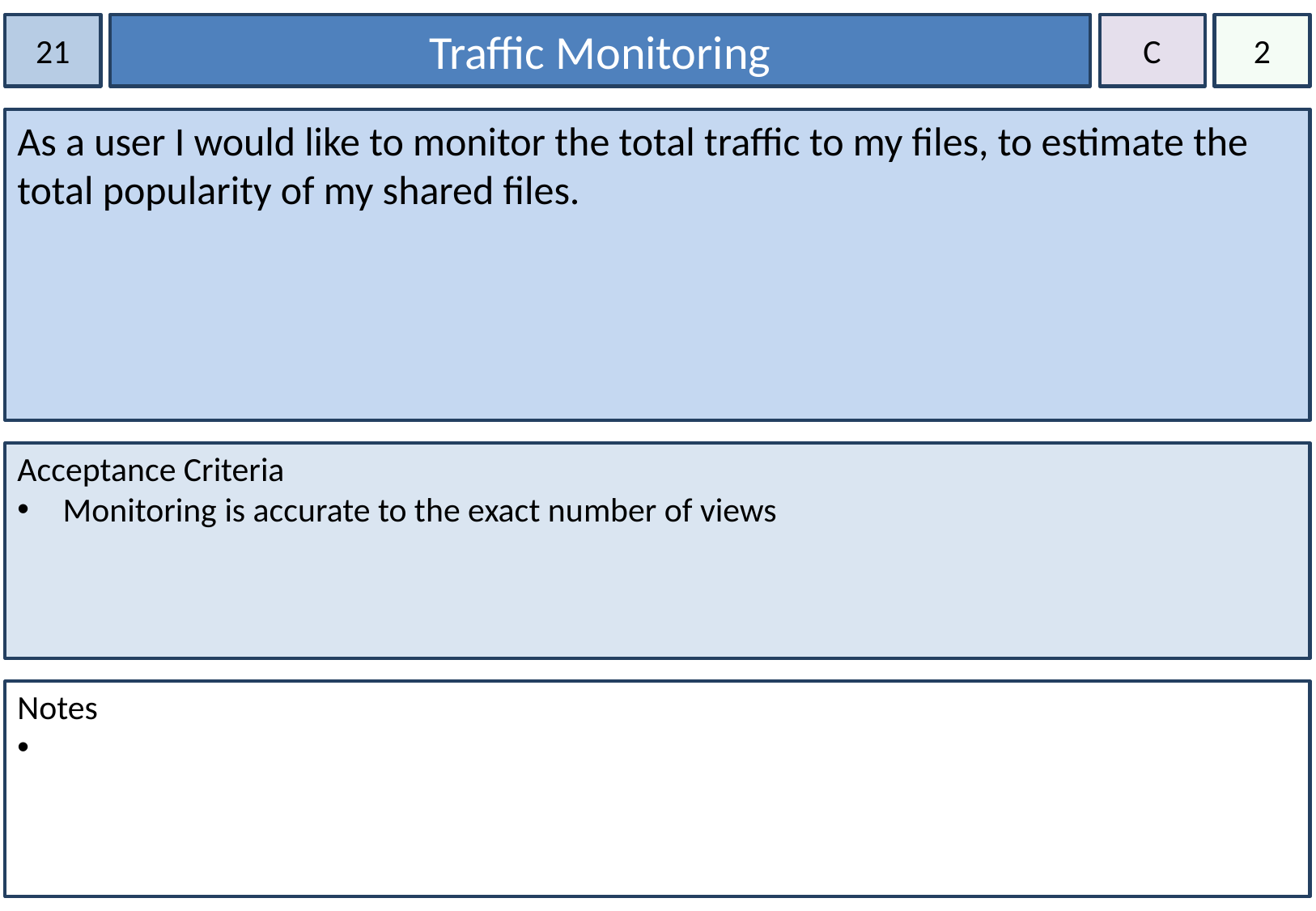

21
Traffic Monitoring
C
2
As a user I would like to monitor the total traffic to my files, to estimate the total popularity of my shared files.

Acceptance Criteria
Monitoring is accurate to the exact number of views

Notes